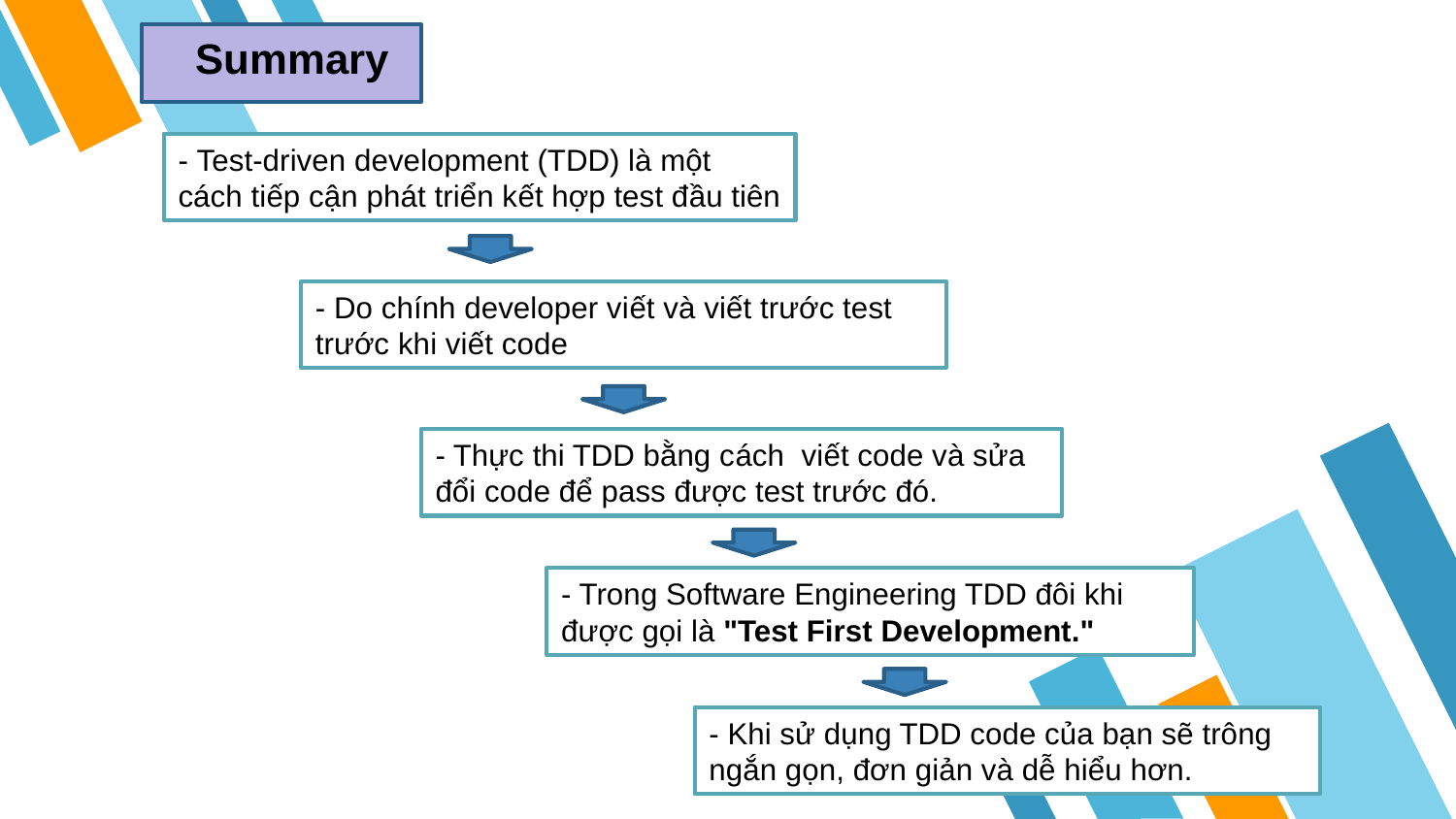

Summary

- Test-driven development (TDD) là một cách tiếp cận phát triển kết hợp test đầu tiên

- Do chính developer viết và viết trước test trước khi viết code

- Thực thi TDD bằng cách  viết code và sửa đổi code để pass được test trước đó.

- Trong Software Engineering TDD đôi khi được gọi là "Test First Development."

- Khi sử dụng TDD code của bạn sẽ trông ngắn gọn, đơn giản và dễ hiểu hơn.